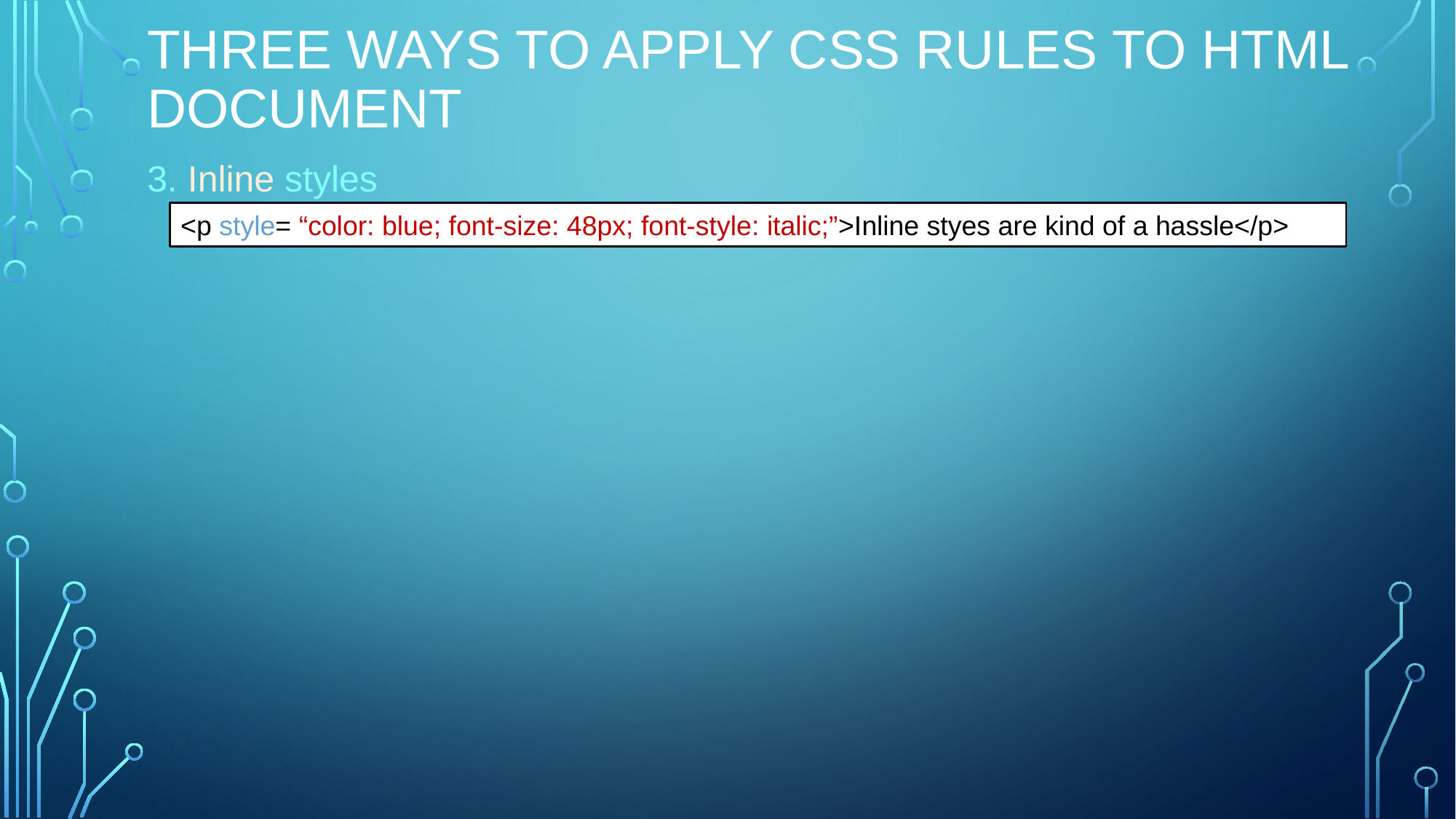

# Three ways to apply CSS rules to HTML document
3. Inline styles
<p style= “color: blue; font-size: 48px; font-style: italic;”>Inline styes are kind of a hassle</p>